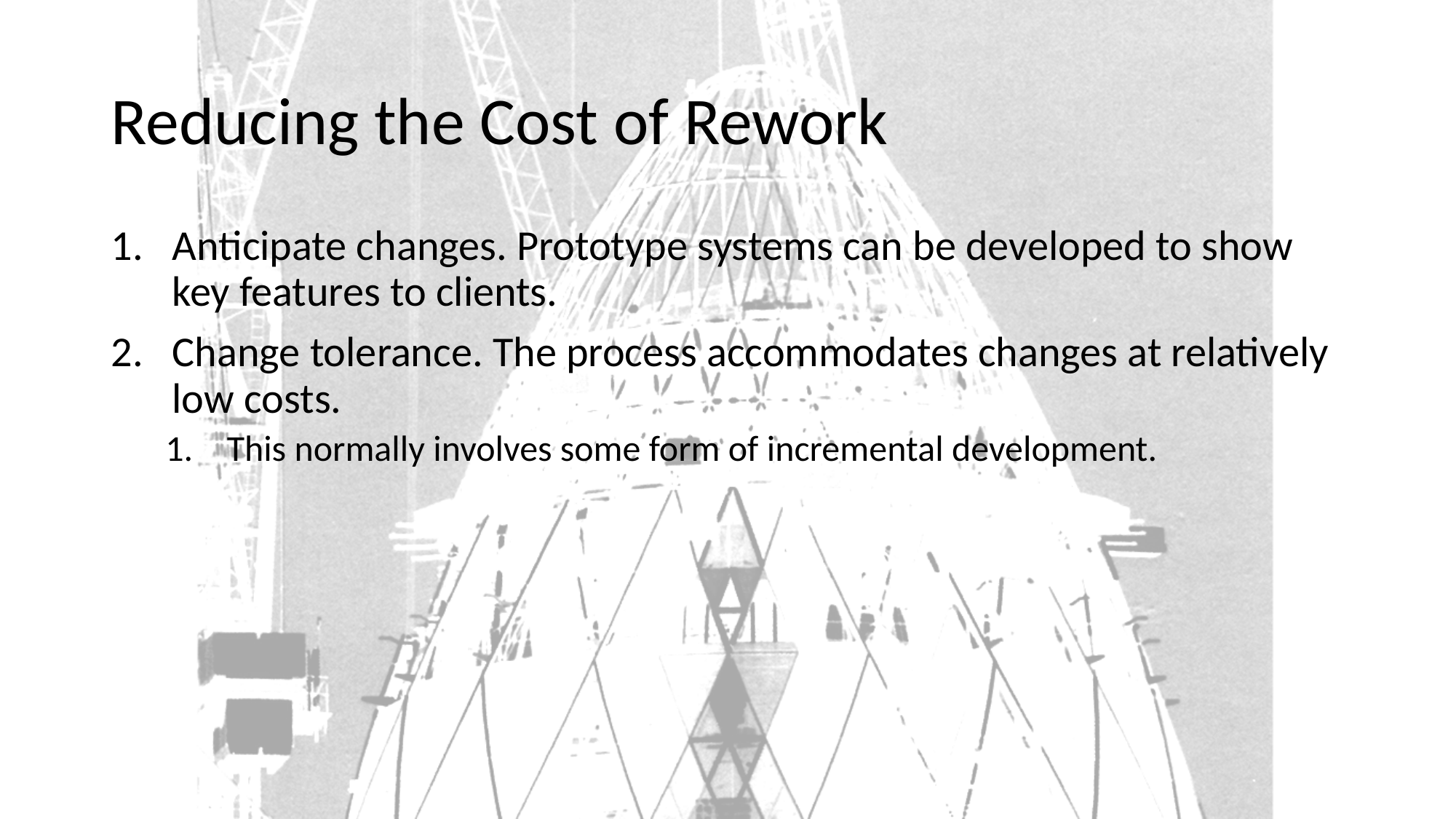

# Reducing the Cost of Rework
Anticipate changes. Prototype systems can be developed to show key features to clients.
Change tolerance. The process accommodates changes at relatively low costs.
This normally involves some form of incremental development.